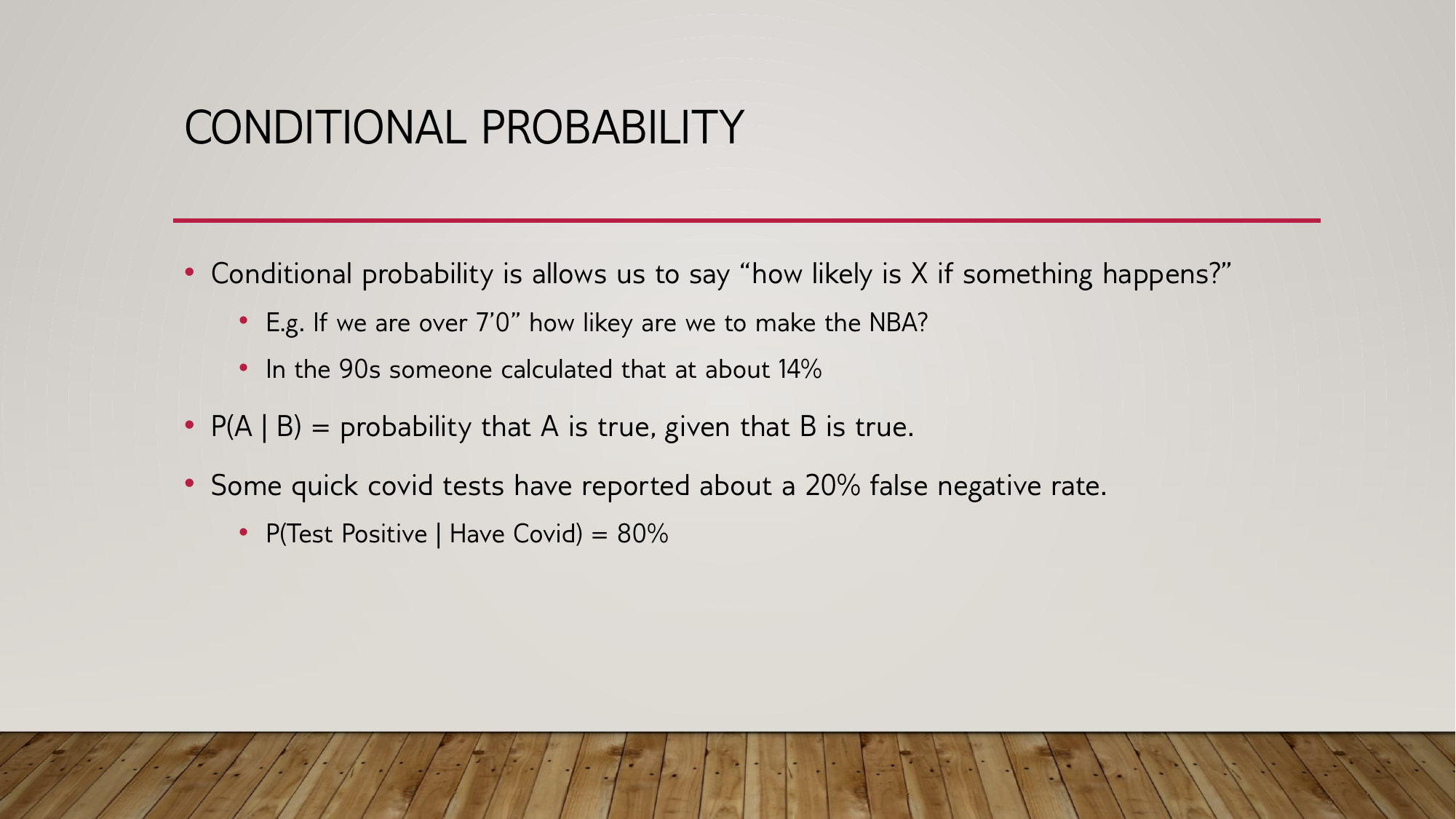

# Conditional Probability
Conditional probability is allows us to say “how likely is X if something happens?”
E.g. If we are over 7’0” how likey are we to make the NBA?
In the 90s someone calculated that at about 14%
P(A | B) = probability that A is true, given that B is true.
Some quick covid tests have reported about a 20% false negative rate.
P(Test Positive | Have Covid) = 80%